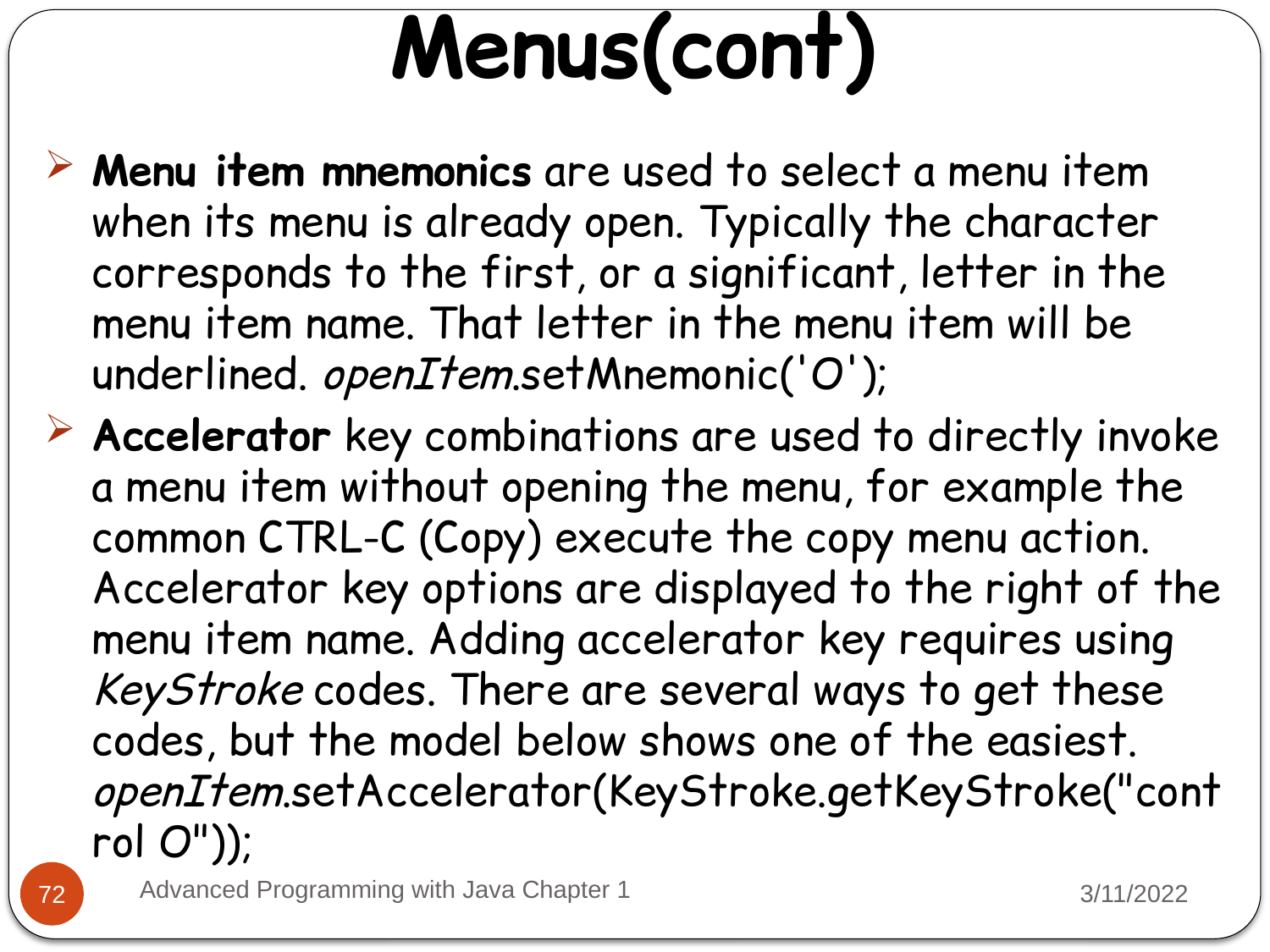

Menus(cont)
Menu item mnemonics are used to select a menu item when its menu is already open. Typically the character corresponds to the first, or a significant, letter in the menu item name. That letter in the menu item will be underlined. openItem.setMnemonic('O');
Accelerator key combinations are used to directly invoke a menu item without opening the menu, for example the common CTRL-C (Copy) execute the copy menu action. Accelerator key options are displayed to the right of the menu item name. Adding accelerator key requires using KeyStroke codes. There are several ways to get these codes, but the model below shows one of the easiest. openItem.setAccelerator(KeyStroke.getKeyStroke("control O"));
Advanced Programming with Java Chapter 1
3/11/2022
72